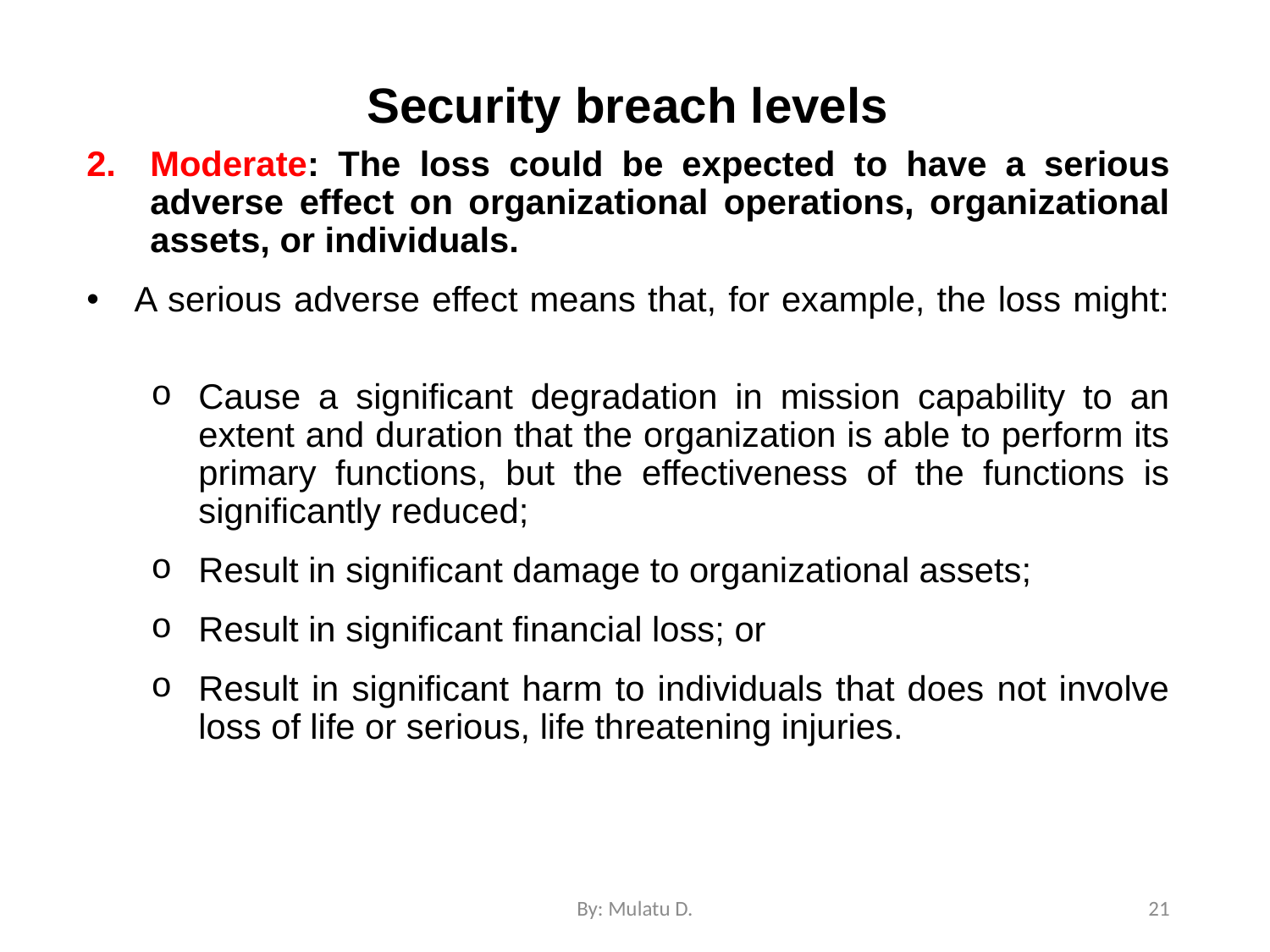

# Security breach levels
Moderate: The loss could be expected to have a serious adverse effect on organizational operations, organizational assets, or individuals.
A serious adverse effect means that, for example, the loss might:
Cause a significant degradation in mission capability to an extent and duration that the organization is able to perform its primary functions, but the effectiveness of the functions is significantly reduced;
Result in significant damage to organizational assets;
Result in significant financial loss; or
Result in significant harm to individuals that does not involve loss of life or serious, life threatening injuries.
By: Mulatu D.
21